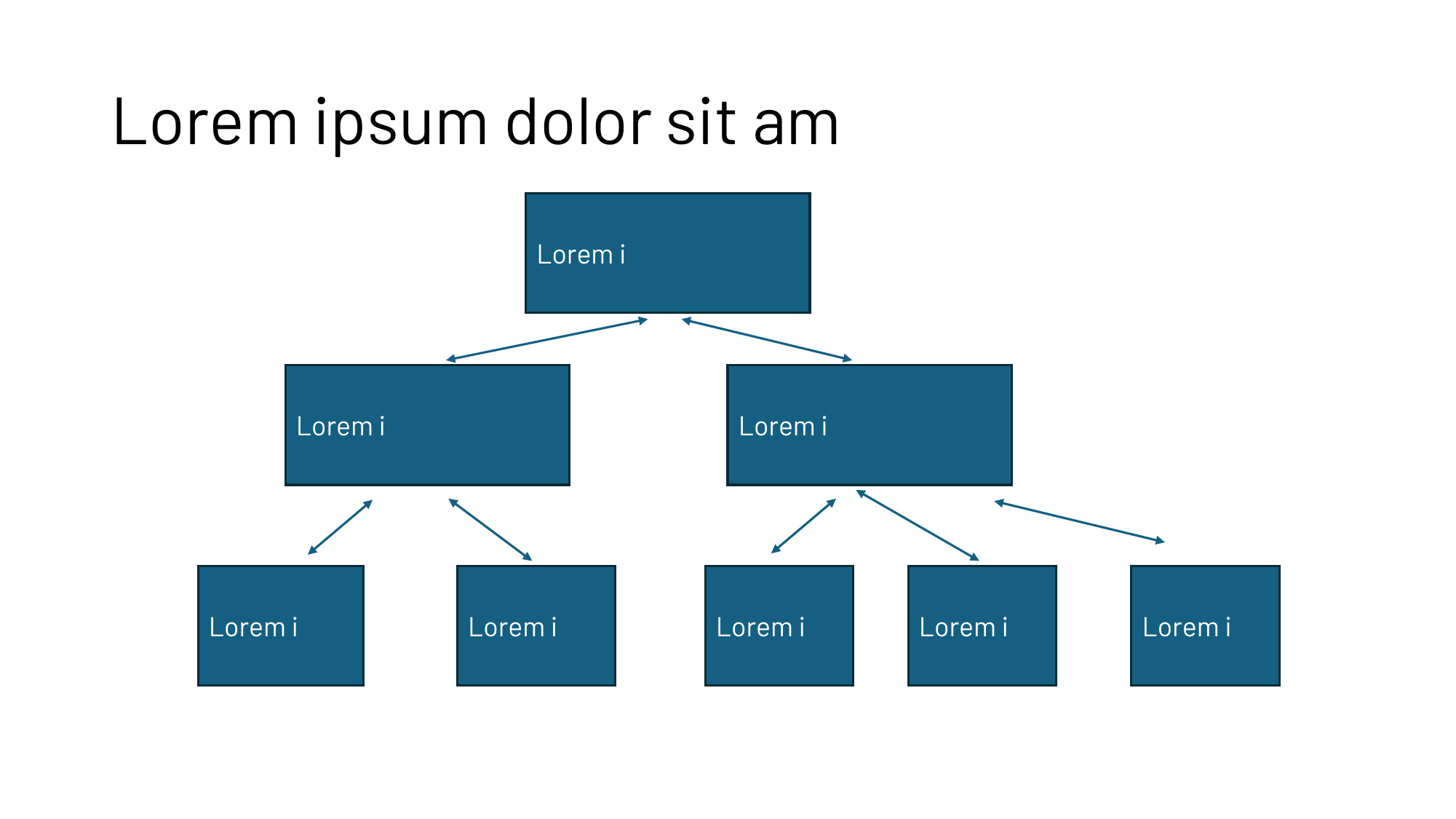

# Lorem ipsum dolor sit am
Lorem i
Lorem i
Lorem i
Lorem i
Lorem i
Lorem i
Lorem i
Lorem i